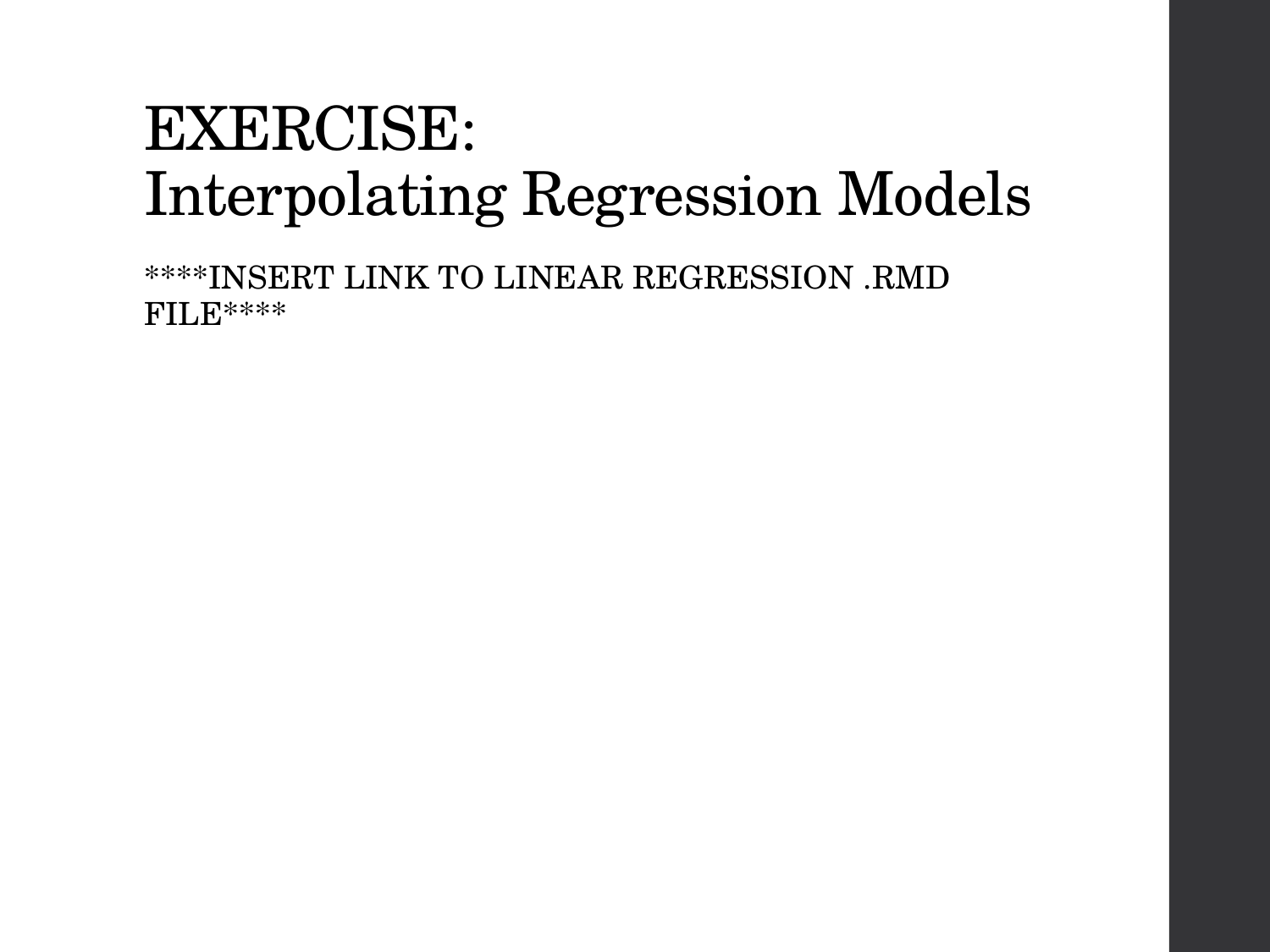

# EXERCISE: Interpolating Regression Models
****INSERT LINK TO LINEAR REGRESSION .RMD FILE****